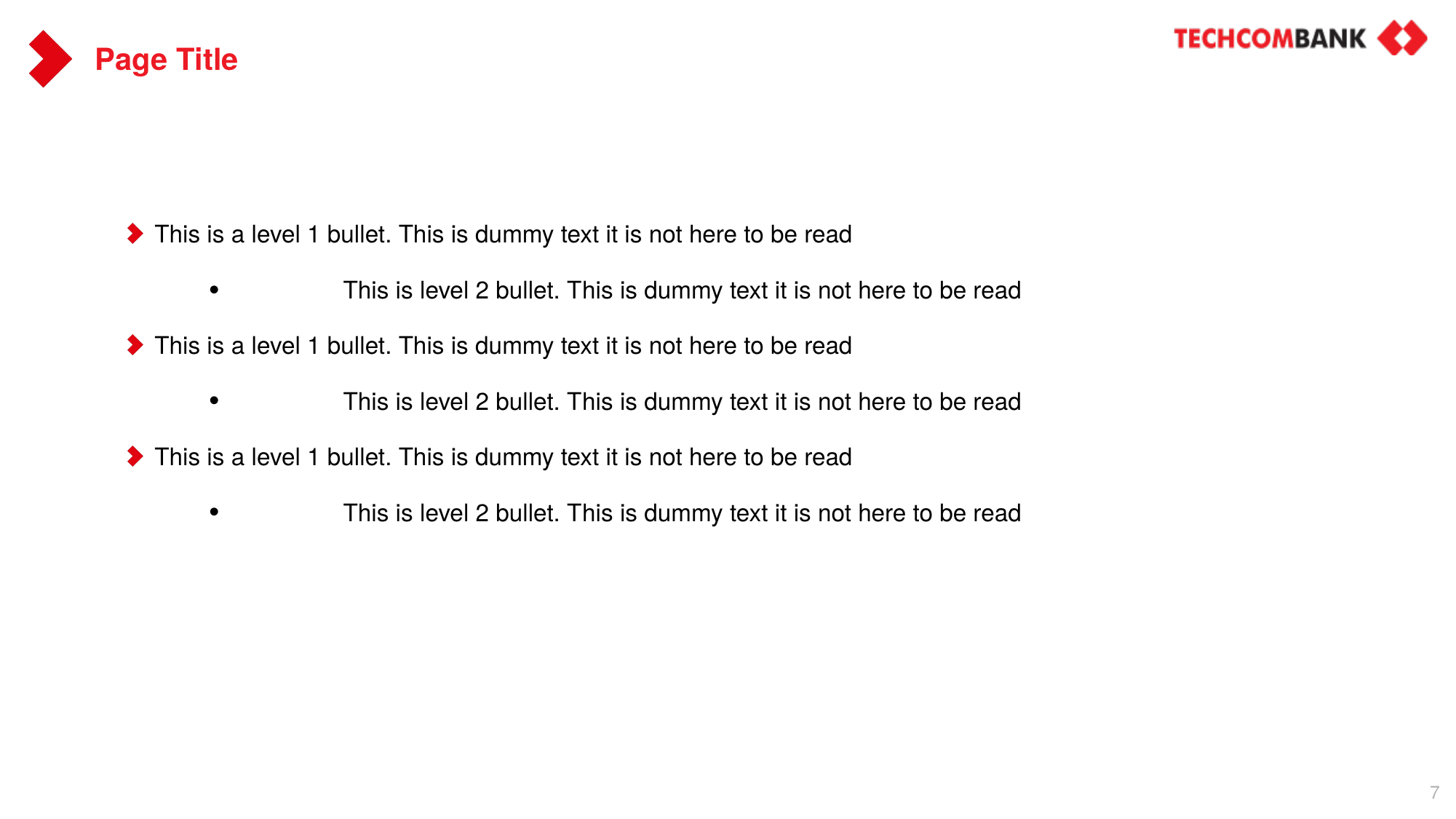

# Page Title
This is a level 1 bullet. This is dummy text it is not here to be read
	This is level 2 bullet. This is dummy text it is not here to be read
This is a level 1 bullet. This is dummy text it is not here to be read
	This is level 2 bullet. This is dummy text it is not here to be read
This is a level 1 bullet. This is dummy text it is not here to be read
	This is level 2 bullet. This is dummy text it is not here to be read
7